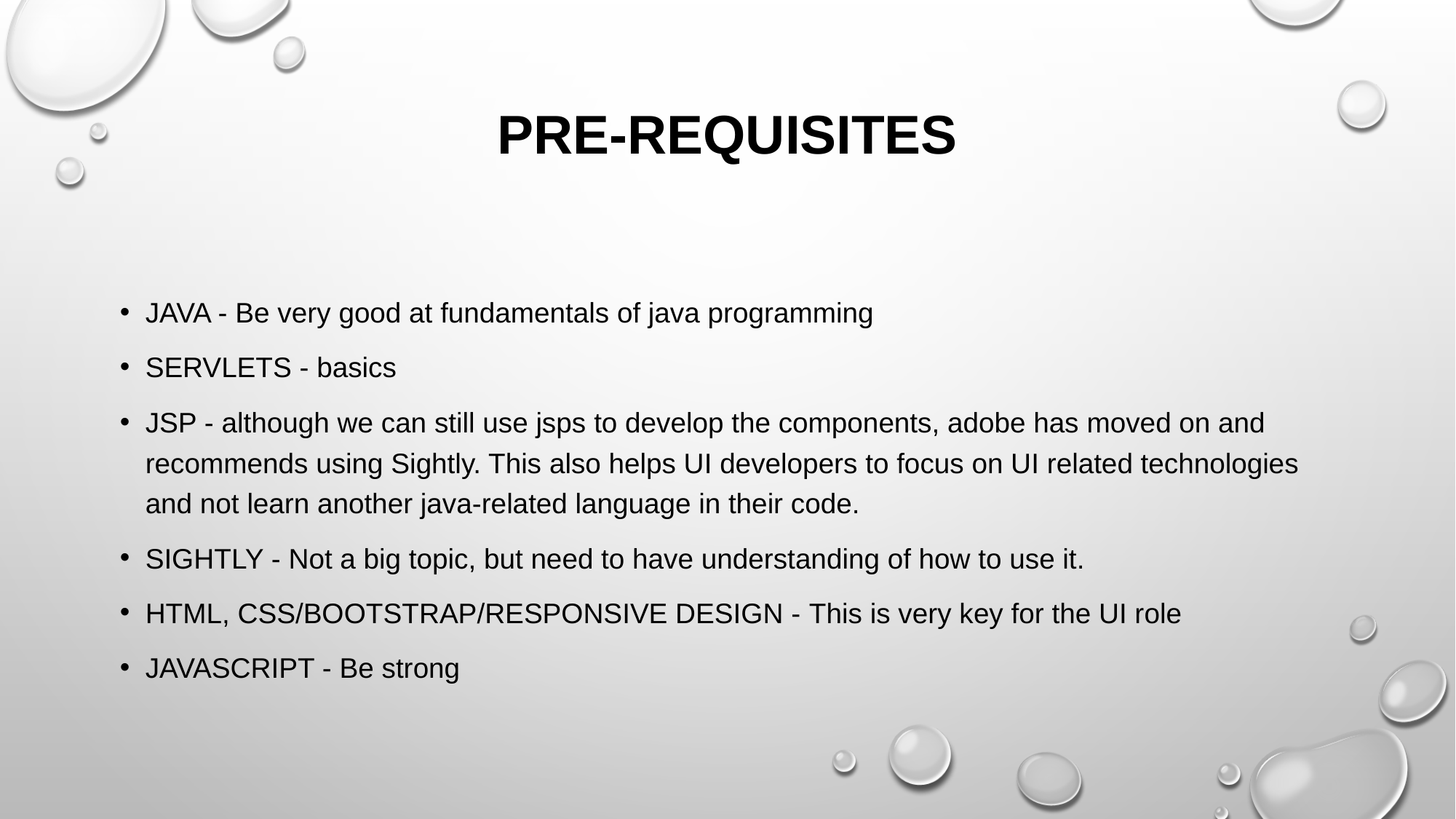

# pre-requisites
JAVA - Be very good at fundamentals of java programming
SERVLETS - basics
JSP - although we can still use jsps to develop the components, adobe has moved on and recommends using Sightly. This also helps UI developers to focus on UI related technologies and not learn another java-related language in their code.
SIGHTLY - Not a big topic, but need to have understanding of how to use it.
HTML, CSS/Bootstrap/Responsive Design - This is very key for the UI role
Javascript - Be strong